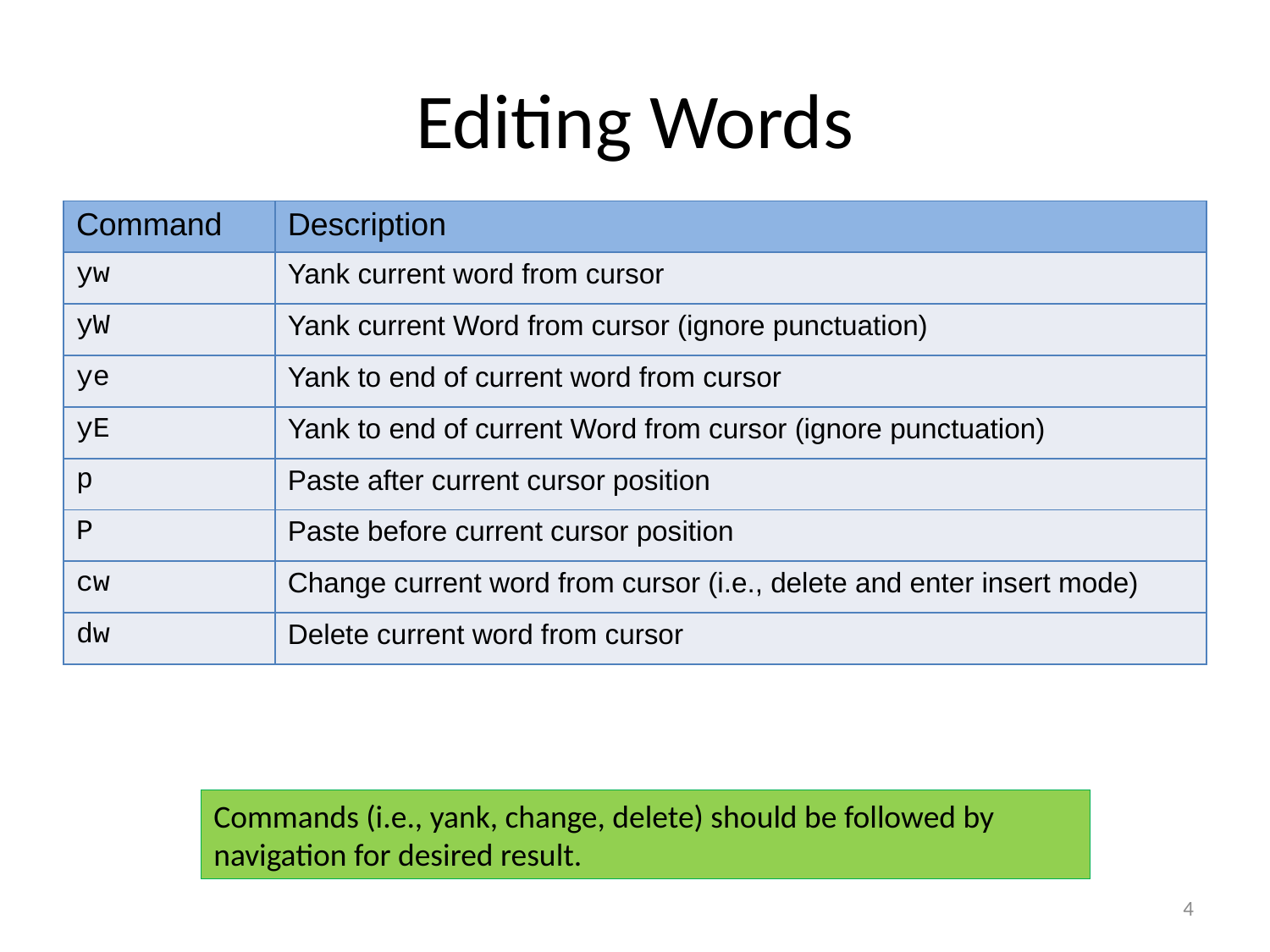

Editing Words
| Command | Description |
| --- | --- |
| yw | Yank current word from cursor |
| yW | Yank current Word from cursor (ignore punctuation) |
| ye | Yank to end of current word from cursor |
| yE | Yank to end of current Word from cursor (ignore punctuation) |
| p | Paste after current cursor position |
| P | Paste before current cursor position |
| cw | Change current word from cursor (i.e., delete and enter insert mode) |
| dw | Delete current word from cursor |
Commands (i.e., yank, change, delete) should be followed by navigation for desired result.
4